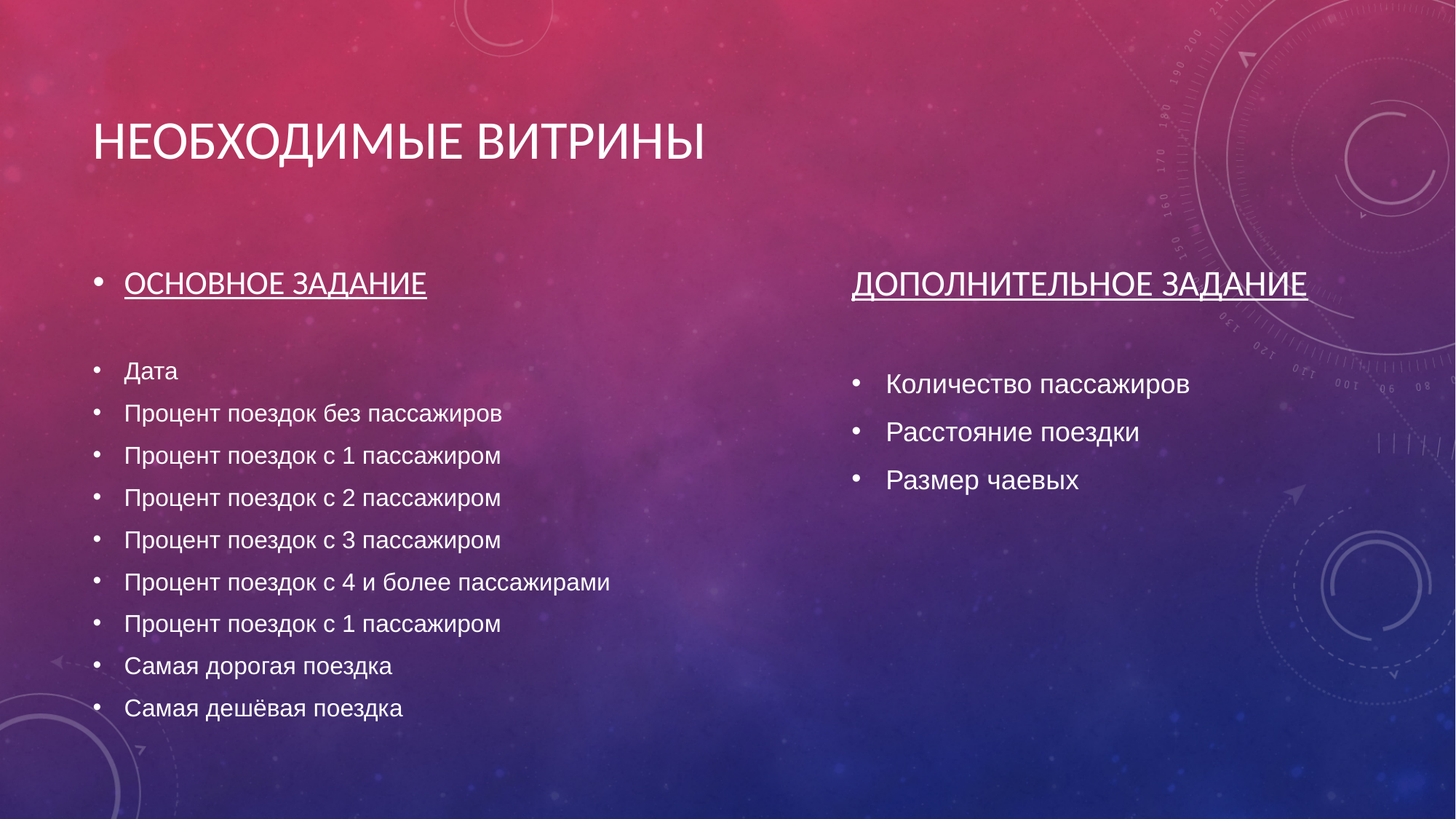

# Необходимые витрины
ДОПОЛНИТЕЛЬНОЕ ЗАДАНИЕ

Количество пассажиров
Расстояние поездки
Размер чаевых
ОСНОВНОЕ ЗАДАНИЕ

Дата
Процент поездок без пассажиров
Процент поездок с 1 пассажиром
Процент поездок с 2 пассажиром
Процент поездок с 3 пассажиром
Процент поездок с 4 и более пассажирами
Процент поездок с 1 пассажиром
Самая дорогая поездка
Самая дешёвая поездка